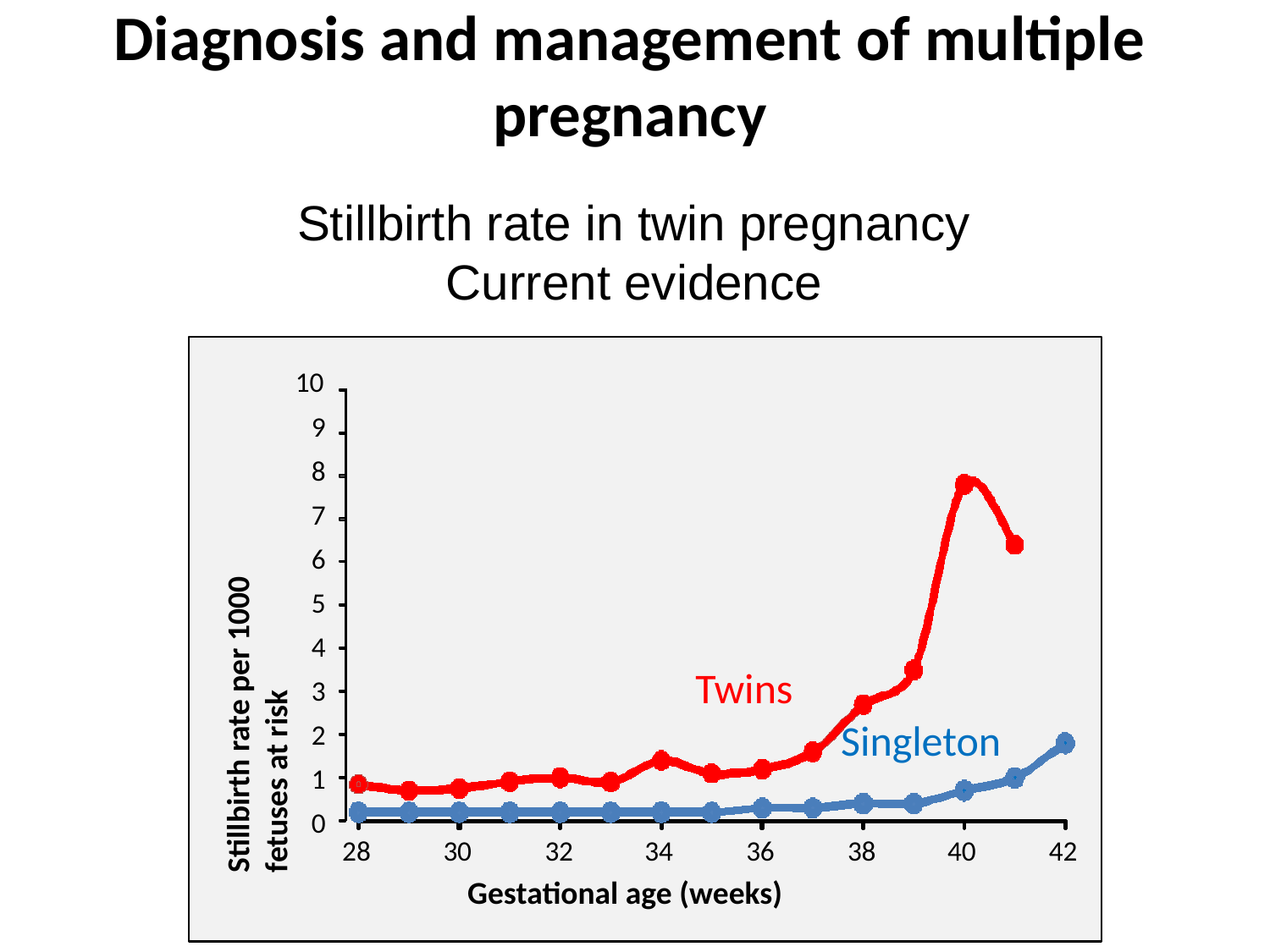

Diagnosis and management of multiple pregnancy
Stillbirth rate in twin pregnancy
Current evidence

10

9
8

7

6
Stillbirth rate per 1000
fetuses at risk
5
4
Twins

3

Singleton
2

1

0

28
30
32
34
36
38
40
42
Gestational age (weeks)